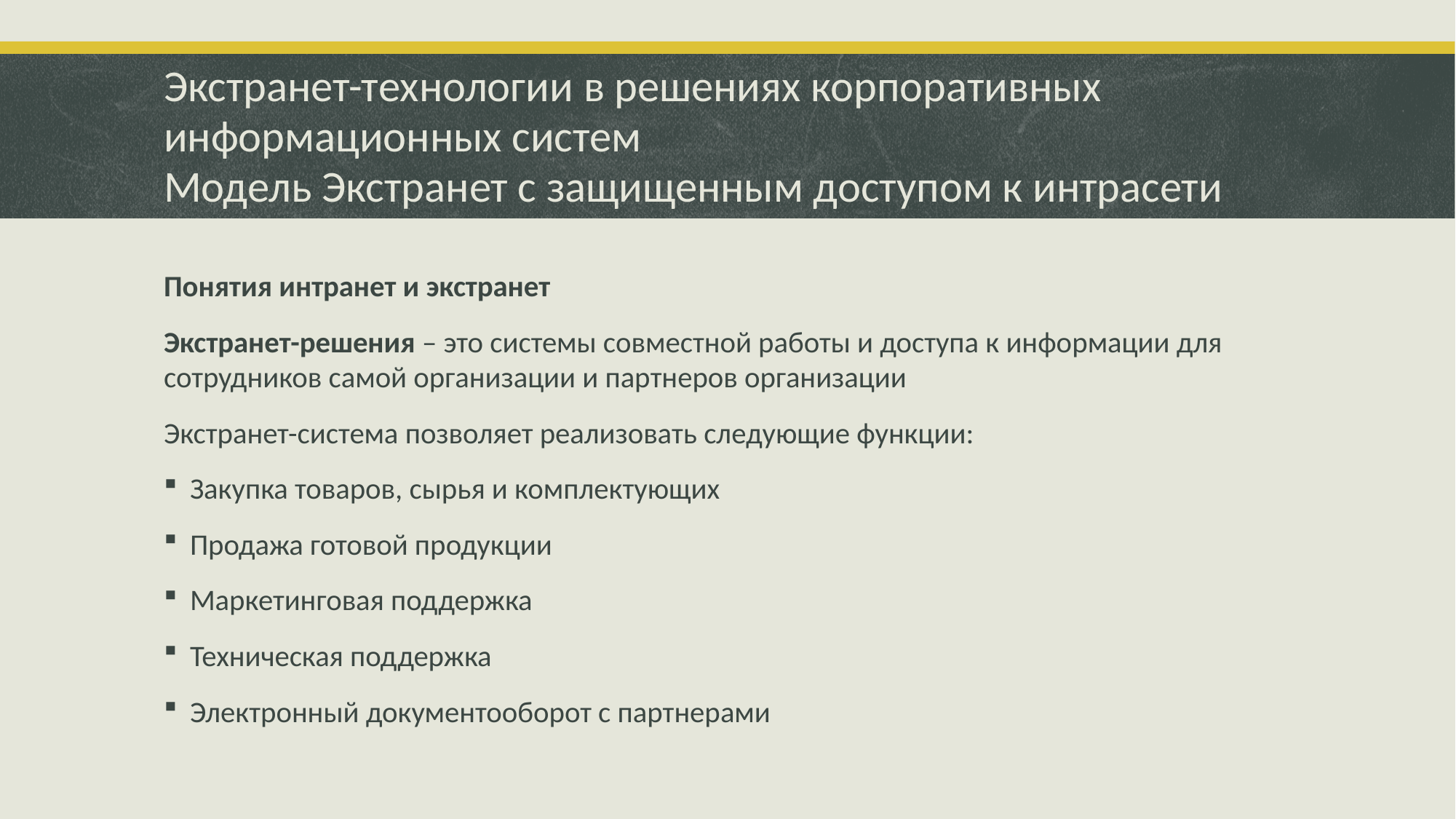

# Экстранет-технологии в решениях корпоративных информационных систем Модель Экстранет с защищенным доступом к интрасети
Понятия интранет и экстранет
Экстранет-решения – это системы совместной работы и доступа к информации для сотрудников самой организации и партнеров организации
Экстранет-система позволяет реализовать следующие функции:
Закупка товаров, сырья и комплектующих
Продажа готовой продукции
Маркетинговая поддержка
Техническая поддержка
Электронный документооборот с партнерами